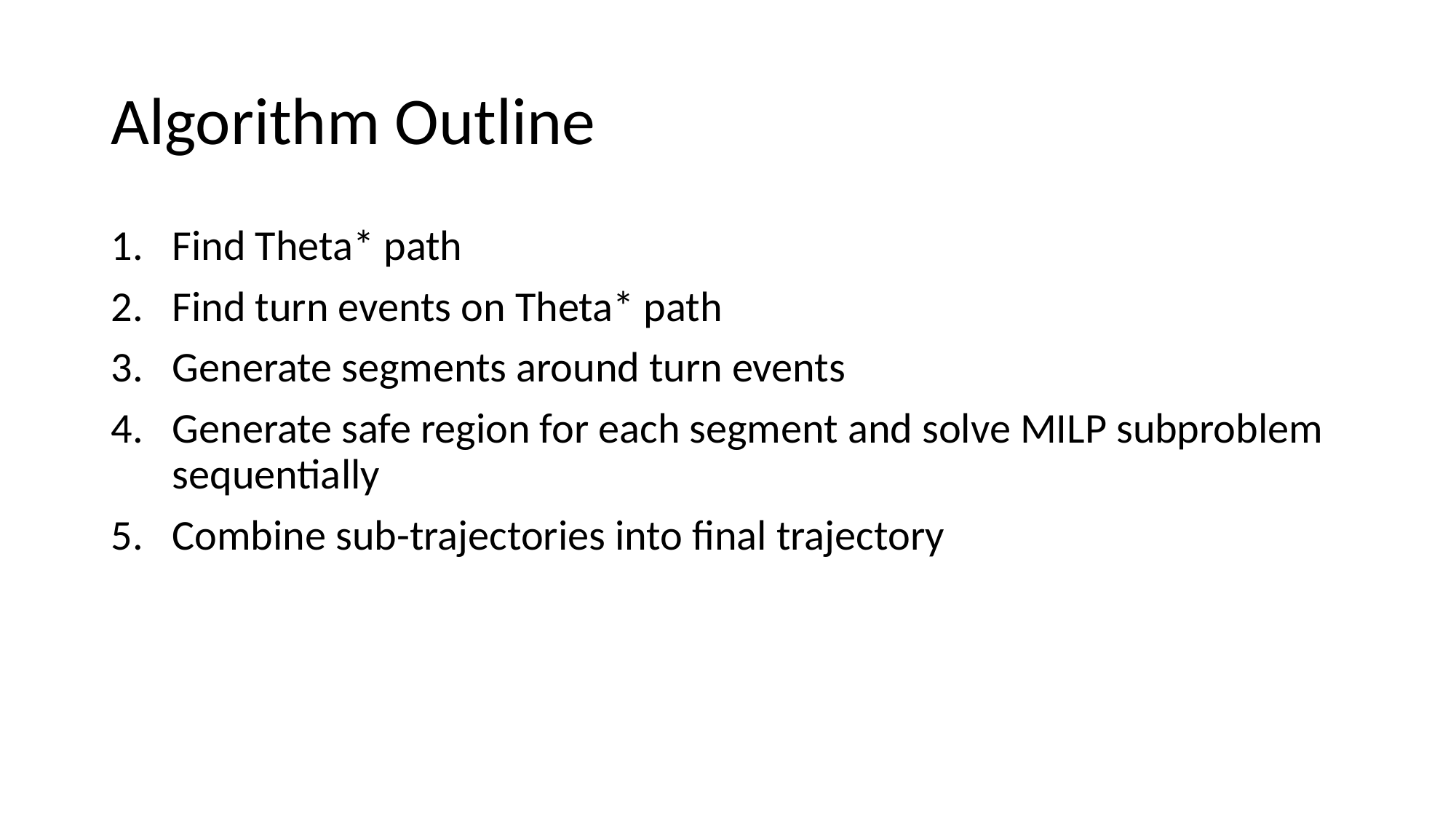

# Algorithm Outline
Find Theta* path
Find turn events on Theta* path
Generate segments around turn events
Generate safe region for each segment and solve MILP subproblem sequentially
Combine sub-trajectories into final trajectory